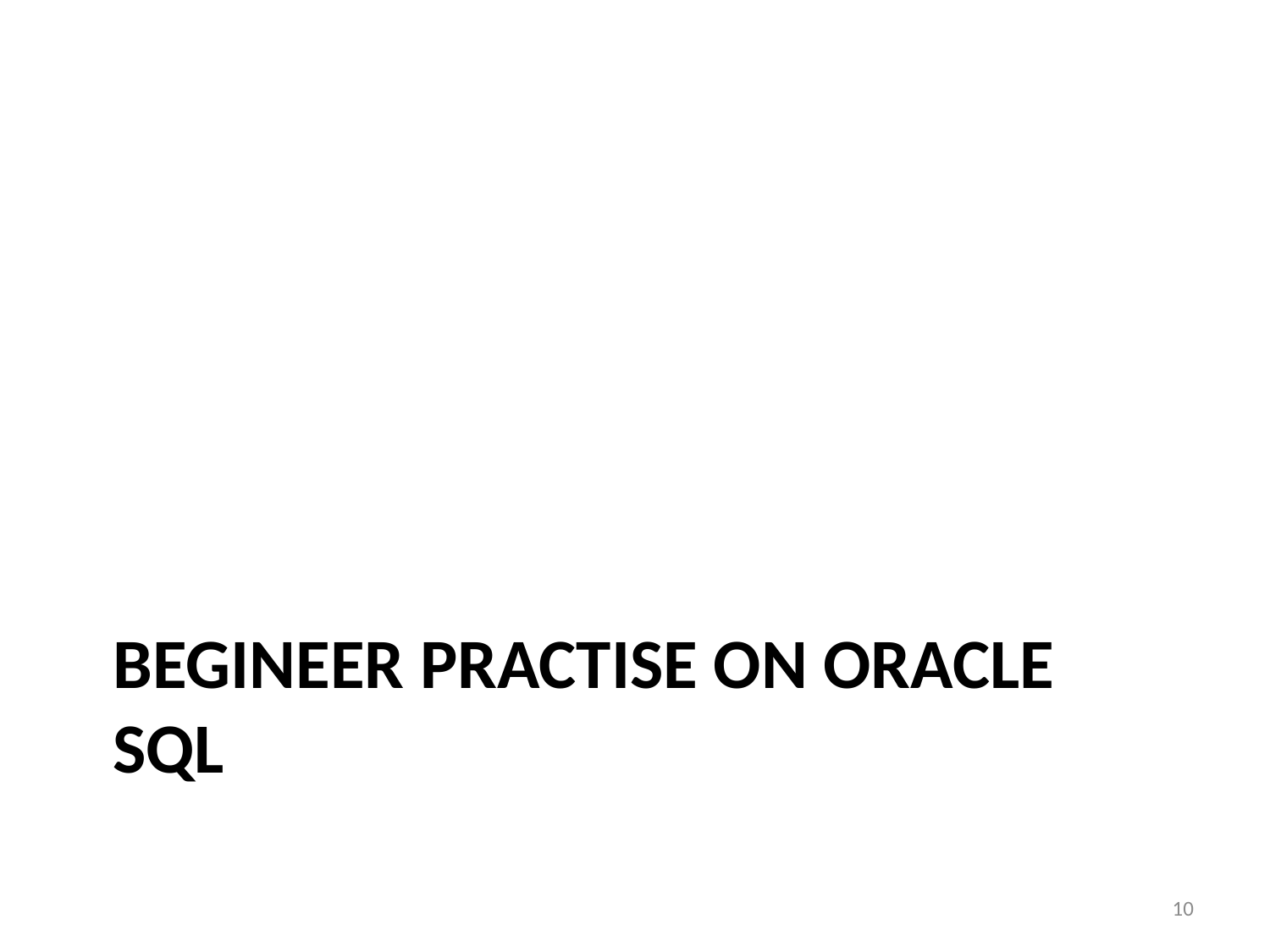

# Begineer Practise on Oracle SQL
10